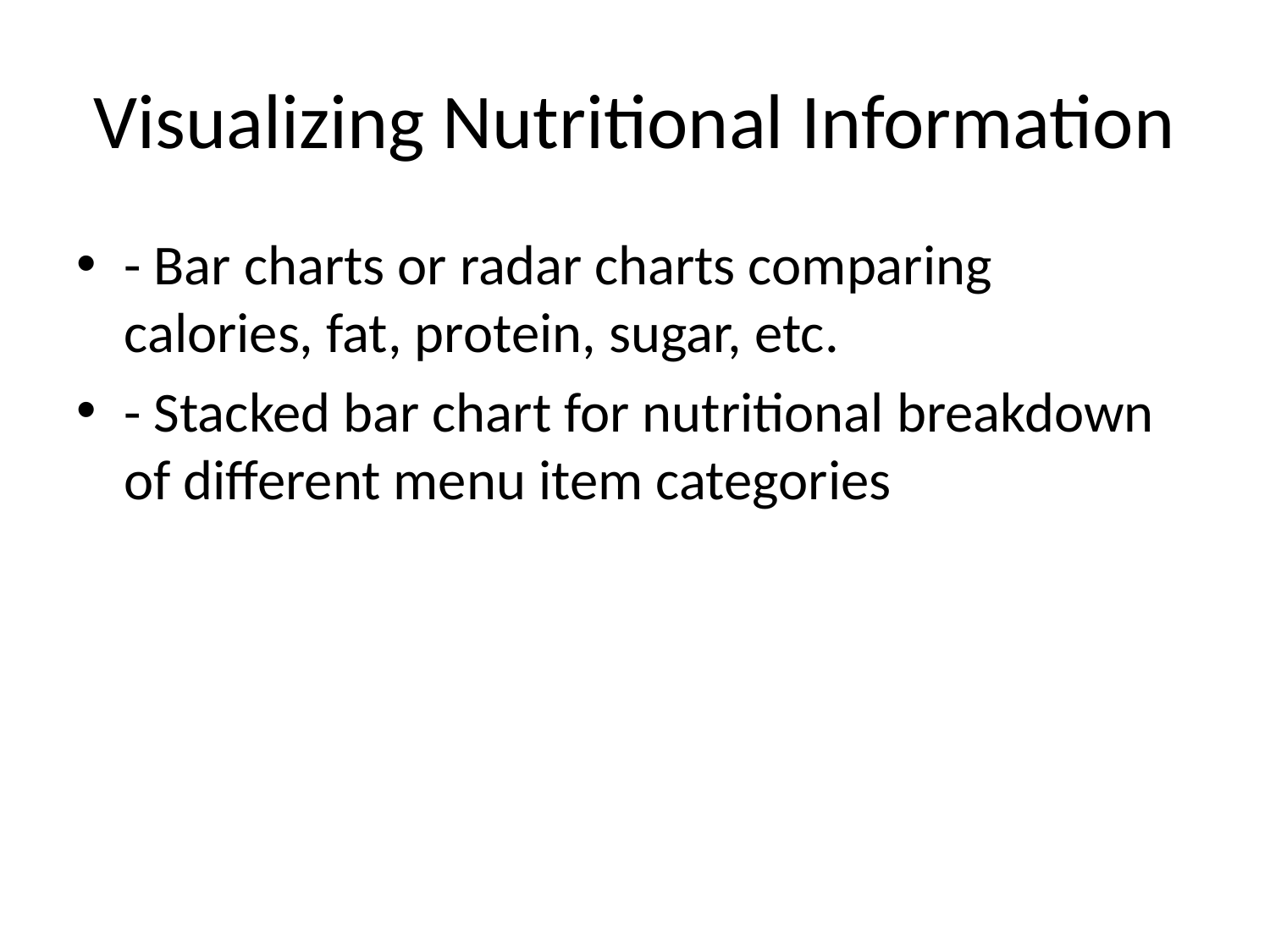

# Visualizing Nutritional Information
- Bar charts or radar charts comparing calories, fat, protein, sugar, etc.
- Stacked bar chart for nutritional breakdown of different menu item categories